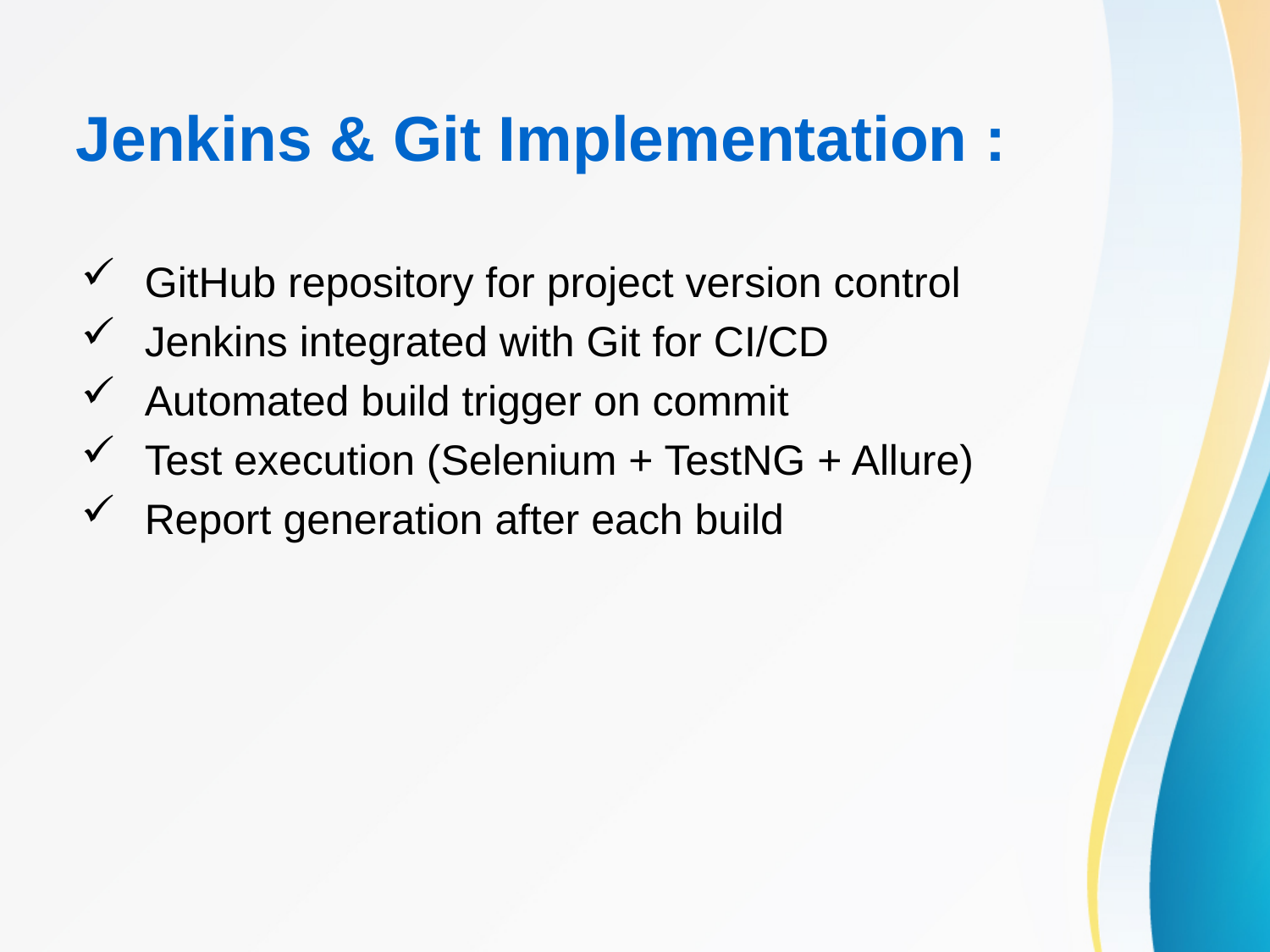

# Jenkins & Git Implementation :
GitHub repository for project version control
Jenkins integrated with Git for CI/CD
Automated build trigger on commit
Test execution (Selenium + TestNG + Allure)
Report generation after each build